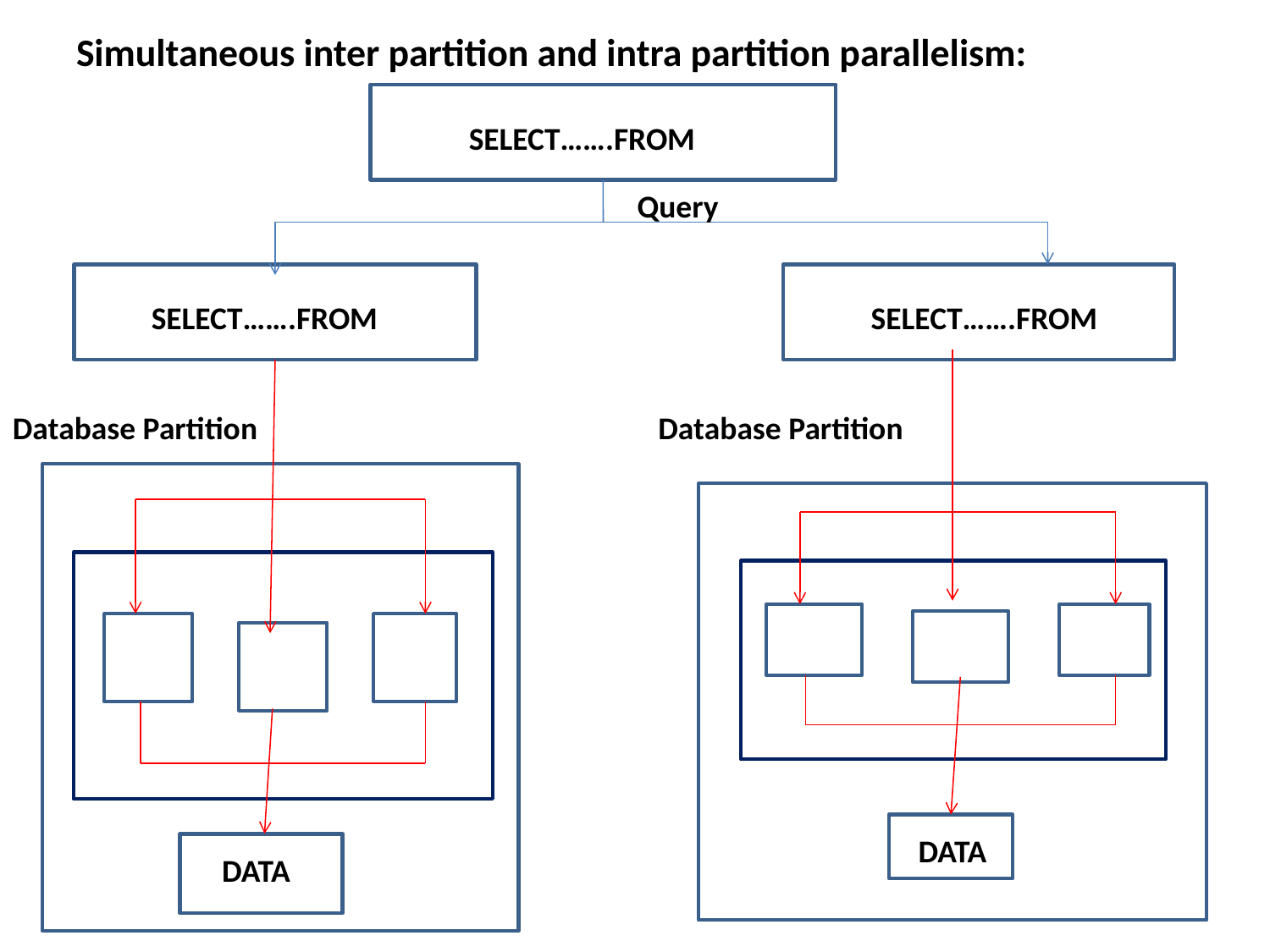

Simultaneous inter partition and intra partition parallelism:

SELECT…….FROM

Query

SELECT…….FROM

SELECT…….FROM

Database Partition
Database Partition

DATA

DATA